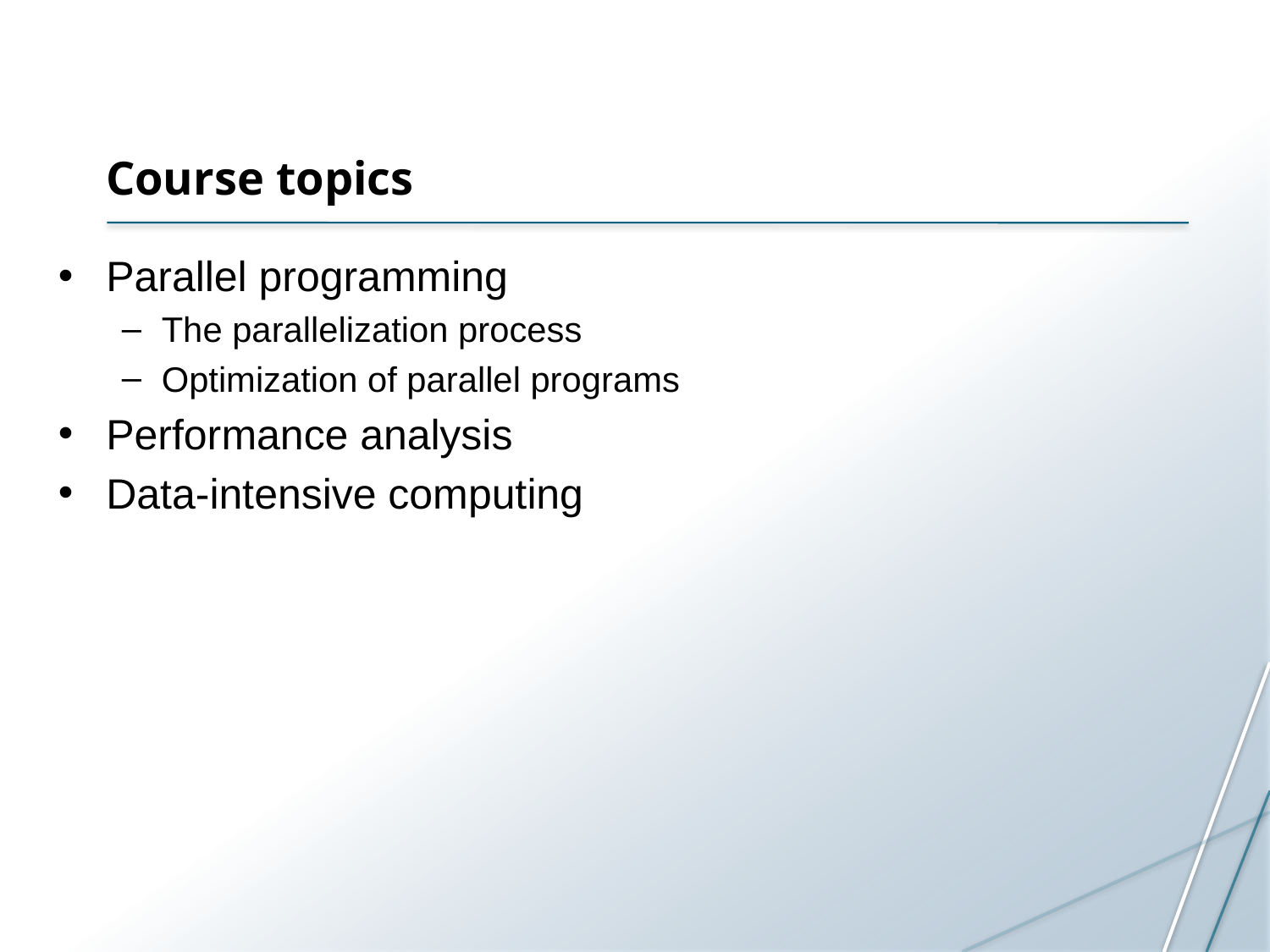

# Course topics
Parallel programming
The parallelization process
Optimization of parallel programs
Performance analysis
Data-intensive computing